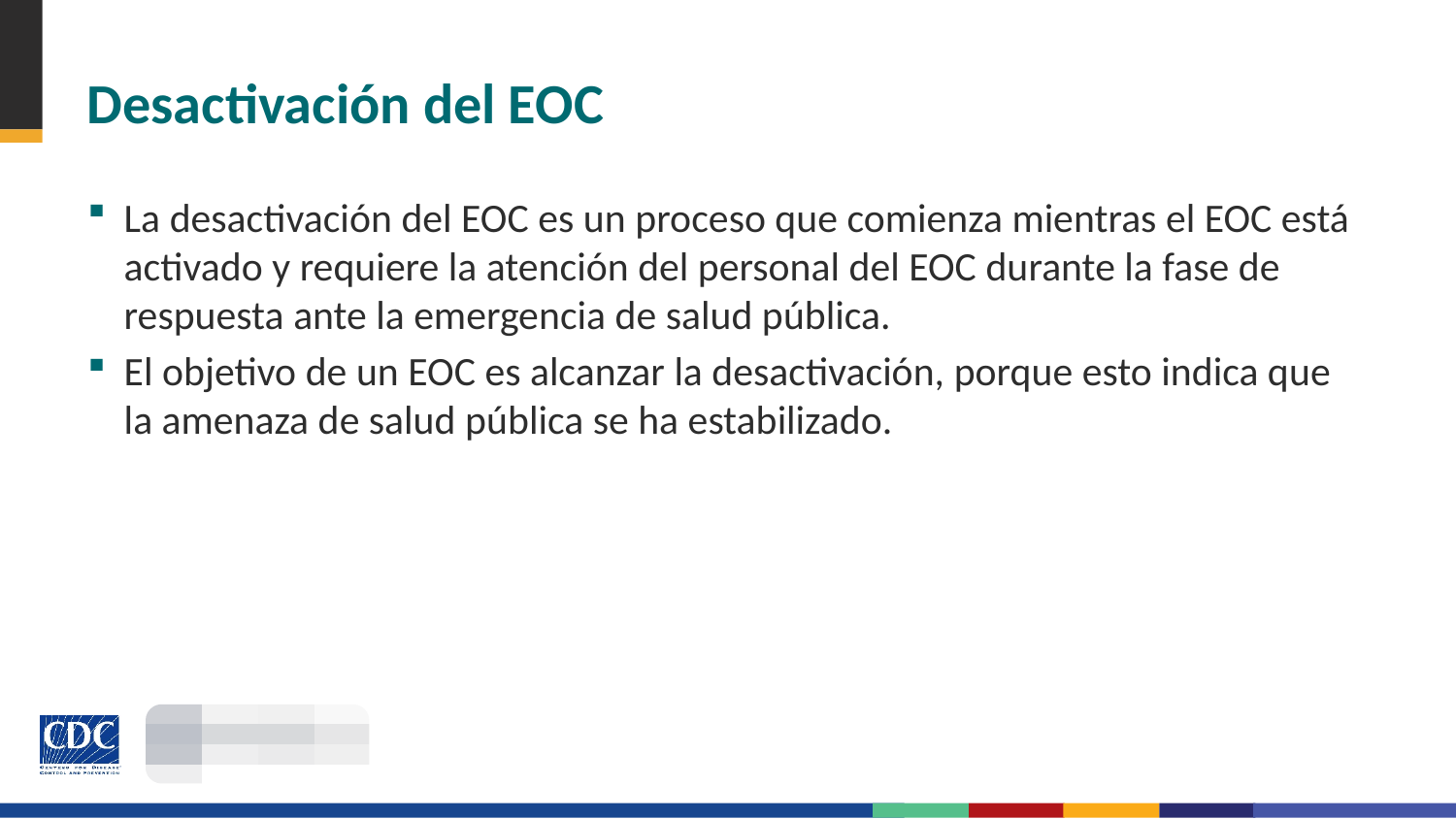

# Desactivación del EOC
La desactivación del EOC es un proceso que comienza mientras el EOC está activado y requiere la atención del personal del EOC durante la fase de respuesta ante la emergencia de salud pública.
El objetivo de un EOC es alcanzar la desactivación, porque esto indica que la amenaza de salud pública se ha estabilizado.